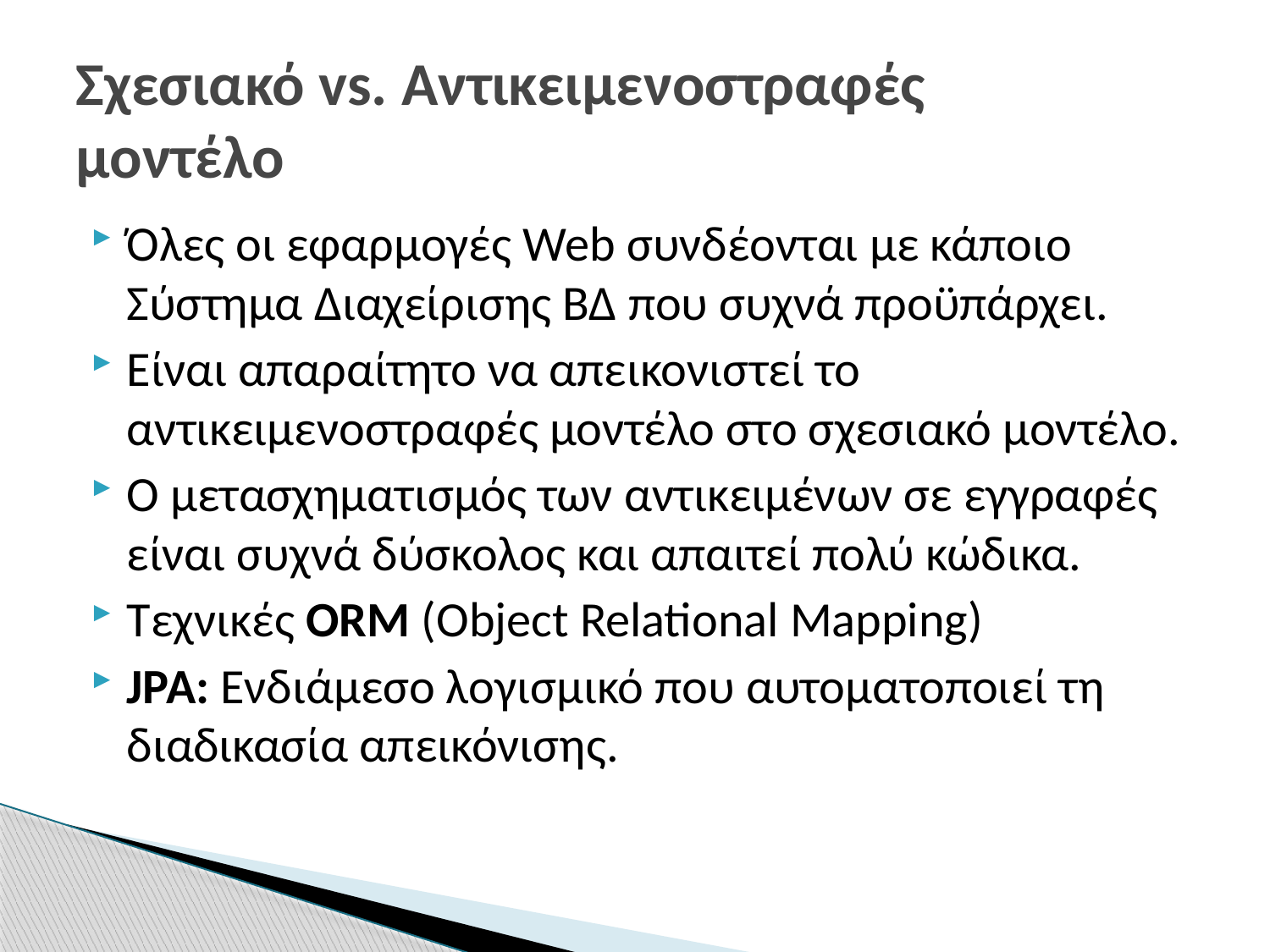

# Σχεσιακό vs. Αντικειμενοστραφές μοντέλο
Όλες οι εφαρμογές Web συνδέονται με κάποιο Σύστημα Διαχείρισης ΒΔ που συχνά προϋπάρχει.
Είναι απαραίτητο να απεικονιστεί το αντικειμενοστραφές μοντέλο στο σχεσιακό μοντέλο.
Ο μετασχηματισμός των αντικειμένων σε εγγραφές είναι συχνά δύσκολος και απαιτεί πολύ κώδικα.
Τεχνικές ORM (Object Relational Mapping)
JPA: Ενδιάμεσο λογισμικό που αυτοματοποιεί τη διαδικασία απεικόνισης.